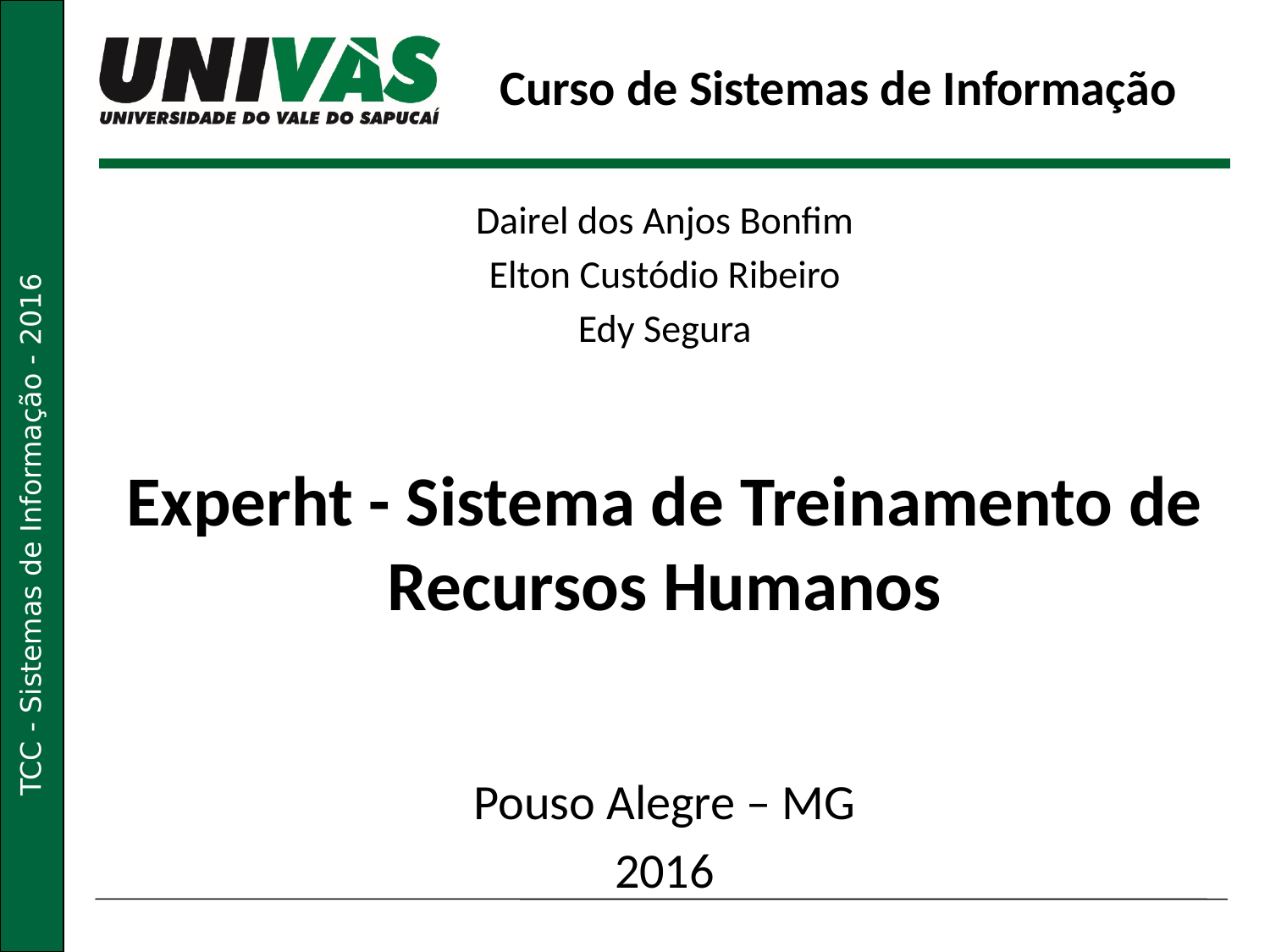

Curso de Sistemas de Informação
Dairel dos Anjos Bonfim
Elton Custódio Ribeiro
Edy Segura
Experht - Sistema de Treinamento de Recursos Humanos
Pouso Alegre – MG
2016